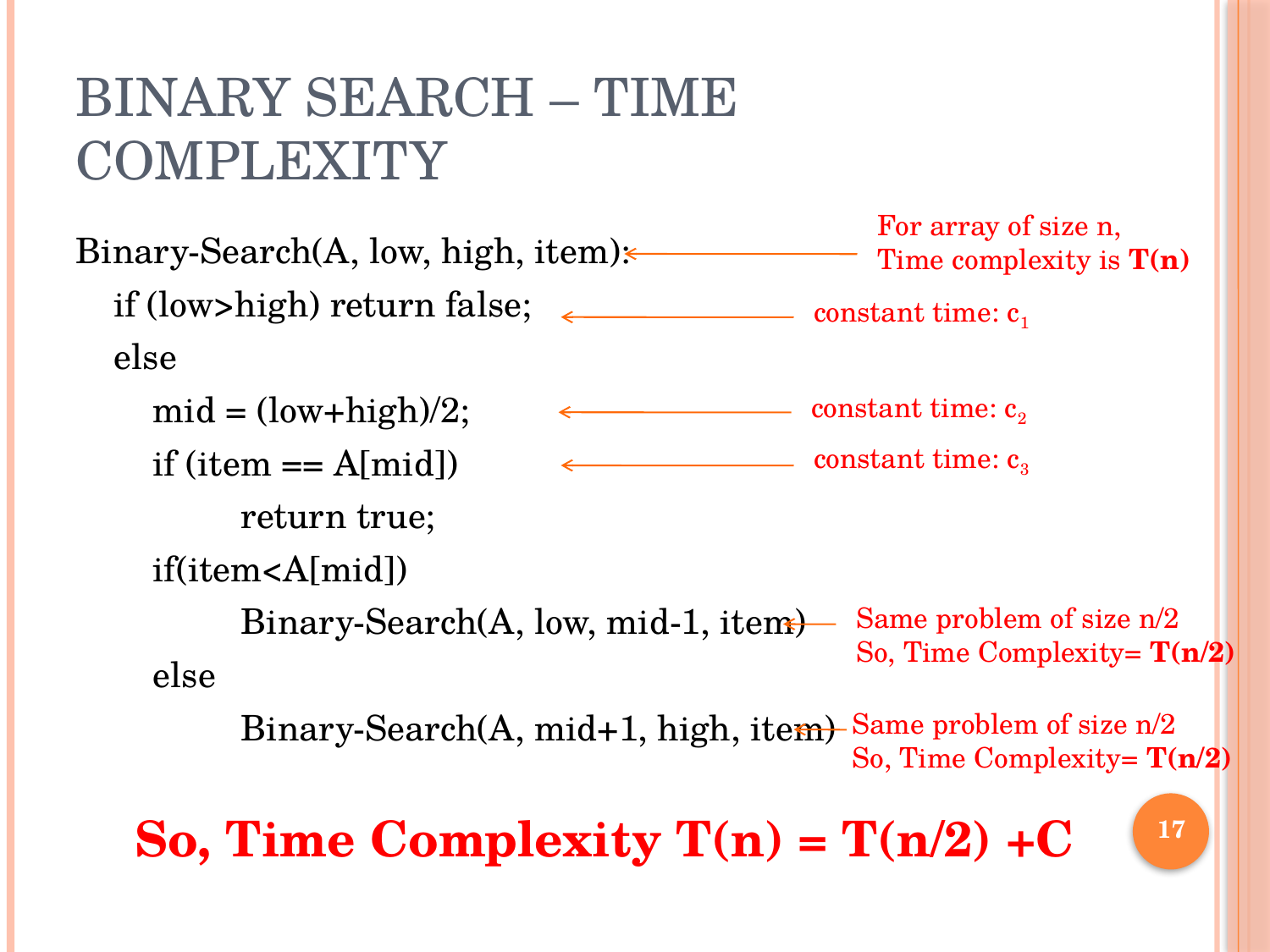

# Binary Search – Time Complexity
For array of size n,
Time complexity is T(n)
Binary-Search(A, low, high, item):
	if (low>high) return false;
	else
	    mid = (low+high)/2;
	    if (item == A[mid])
		return true;
	    if(item<A[mid])
		Binary-Search(A, low, mid-1, item)
	    else
		Binary-Search(A, mid+1, high, item)

constant time: c1
constant time: c2
constant time: c3
Same problem of size n/2
So, Time Complexity= T(n/2)
Same problem of size n/2
So, Time Complexity= T(n/2)
17
So, Time Complexity T(n) = T(n/2) +C